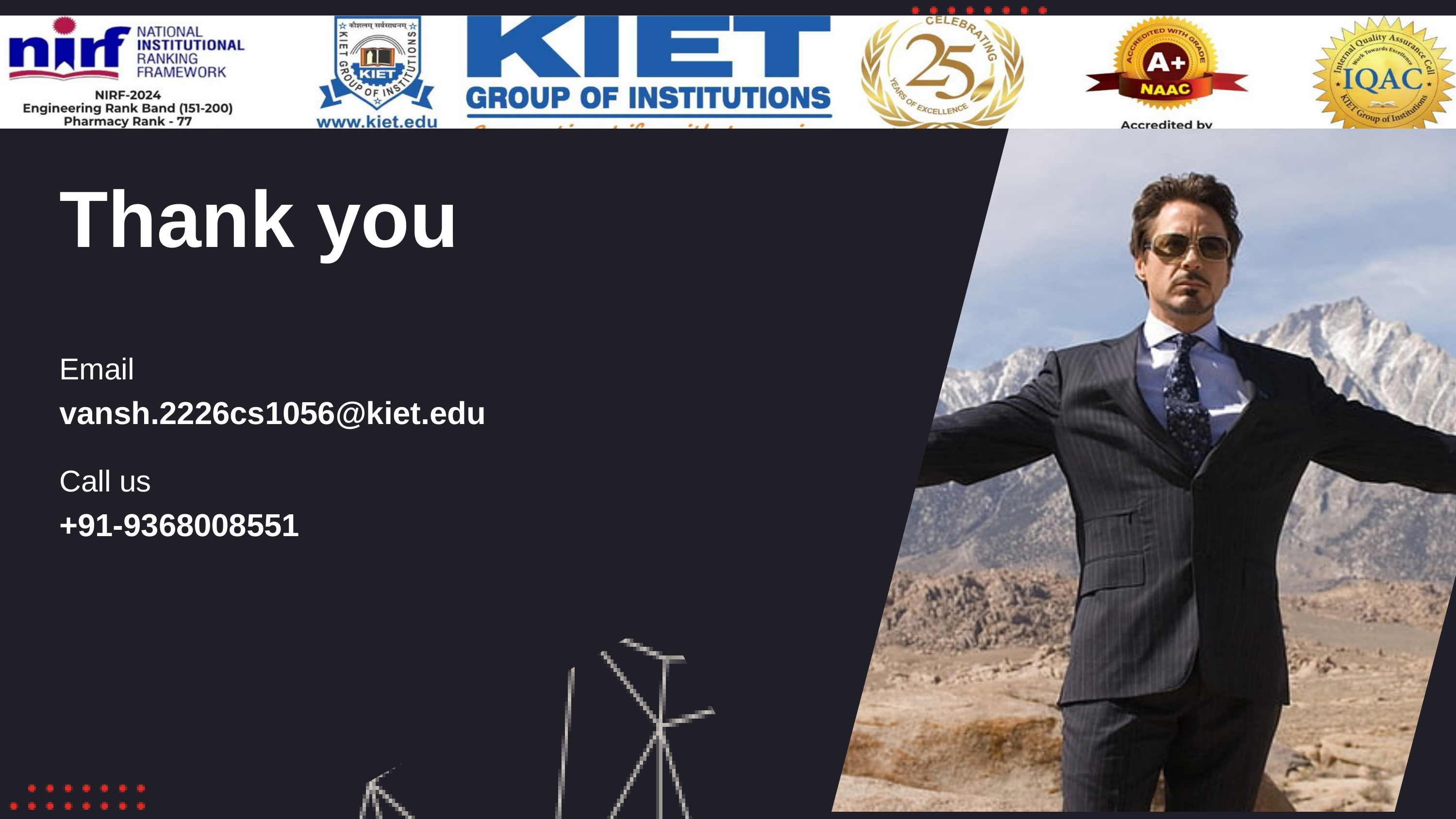

THANK YOU FOR YOUR ATTENTION!

Thank you
Email
vansh.2226cs1056@kiet.edu
Call us
+91-9368008551